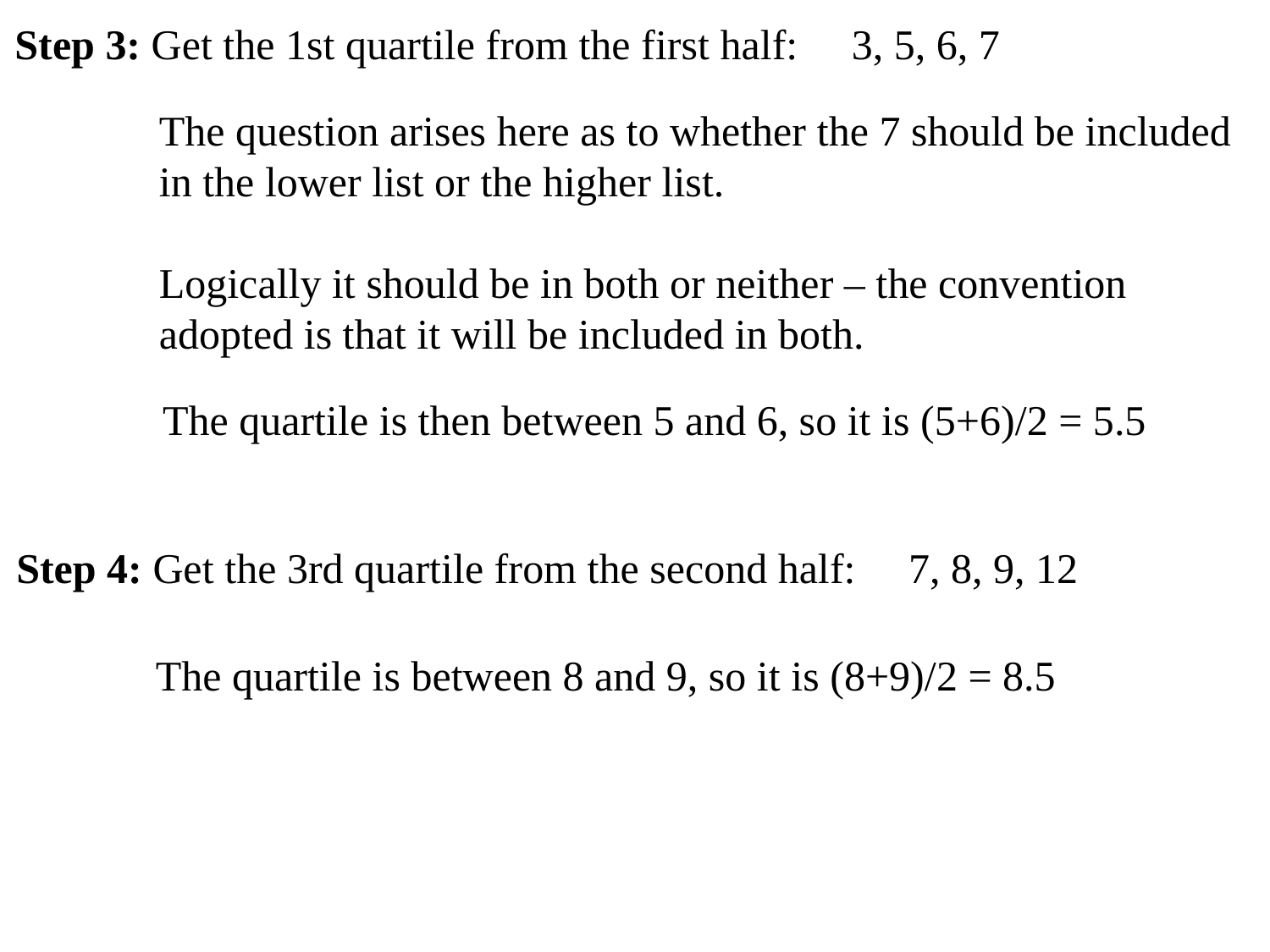

Step 3: Get the 1st quartile from the first half:     3, 5, 6, 7
The question arises here as to whether the 7 should be included
in the lower list or the higher list.

Logically it should be in both or neither – the convention
adopted is that it will be included in both.
The quartile is then between 5 and 6, so it is (5+6)/2 = 5.5
Step 4: Get the 3rd quartile from the second half:     7, 8, 9, 12
The quartile is between 8 and 9, so it is (8+9)/2 = 8.5